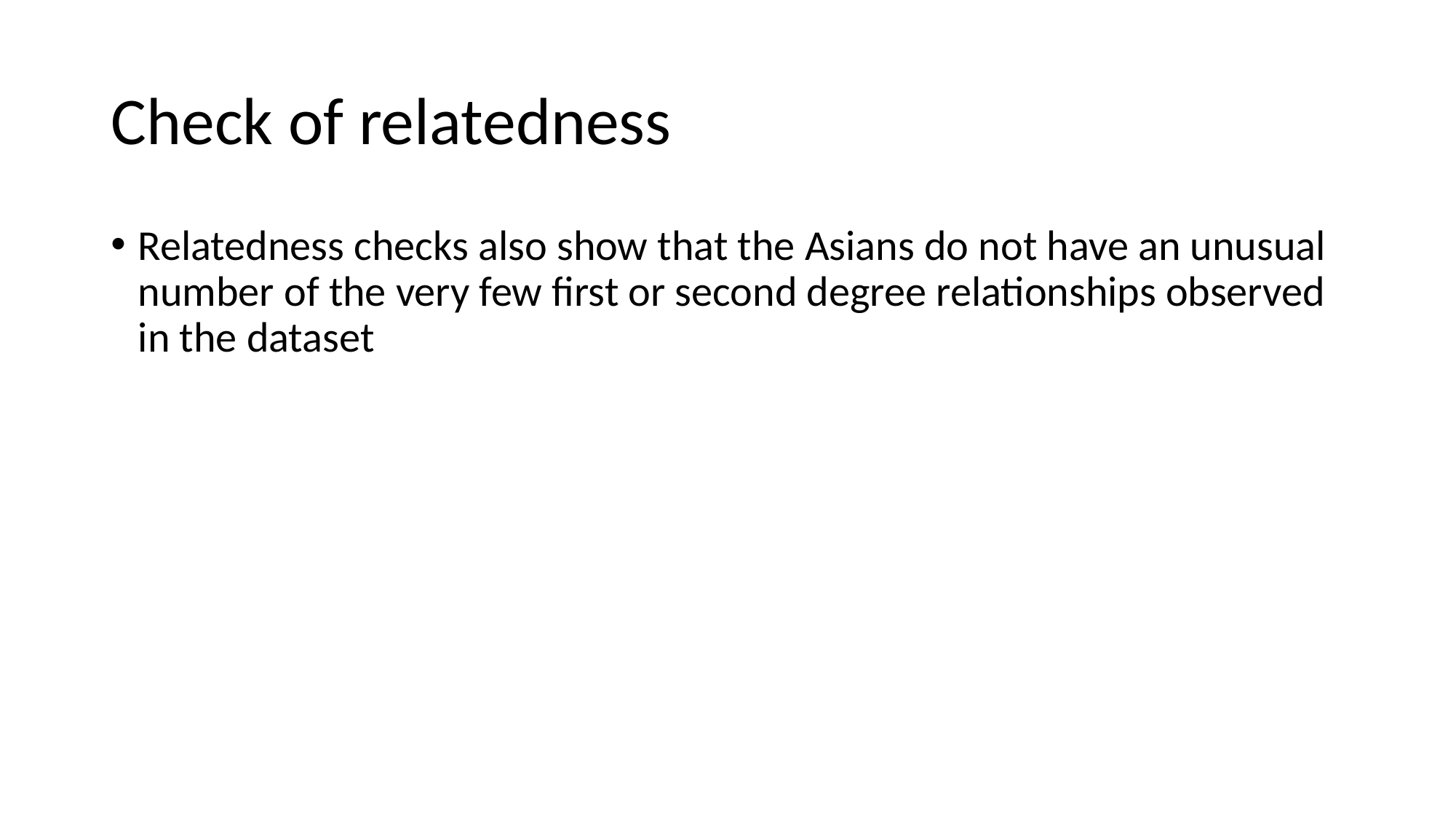

# Check of relatedness
Relatedness checks also show that the Asians do not have an unusual number of the very few first or second degree relationships observed in the dataset